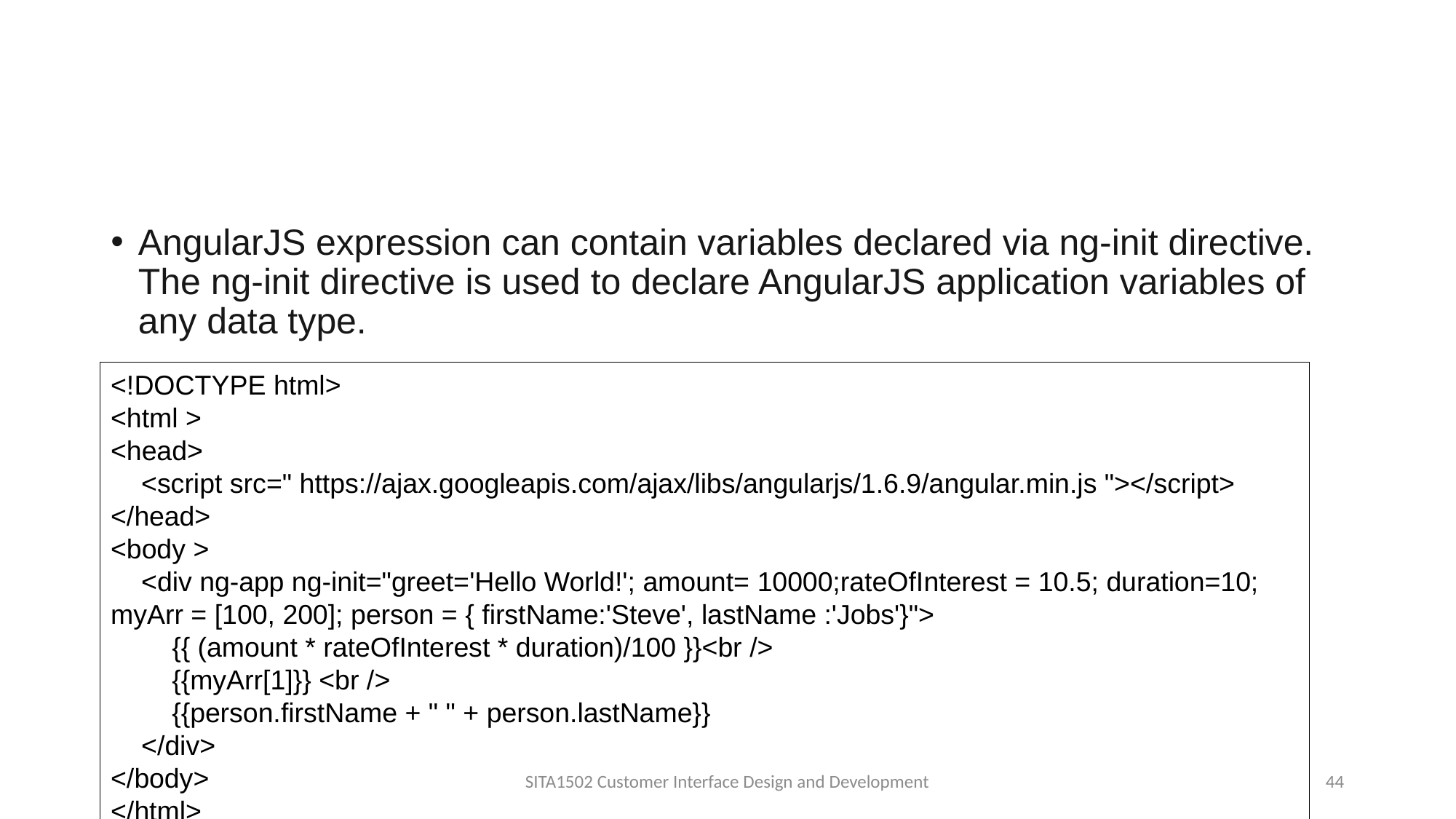

#
AngularJS expression can contain variables declared via ng-init directive. The ng-init directive is used to declare AngularJS application variables of any data type.
<!DOCTYPE html>
<html >
<head>
    <script src=" https://ajax.googleapis.com/ajax/libs/angularjs/1.6.9/angular.min.js "></script>
</head>
<body >
    <div ng-app ng-init="greet='Hello World!'; amount= 10000;rateOfInterest = 10.5; duration=10;  myArr = [100, 200]; person = { firstName:'Steve', lastName :'Jobs'}">
        {{ (amount * rateOfInterest * duration)/100 }}<br />
        {{myArr[1]}} <br />
        {{person.firstName + " " + person.lastName}}
    </div>
</body>
</html>
SITA1502 Customer Interface Design and Development
44